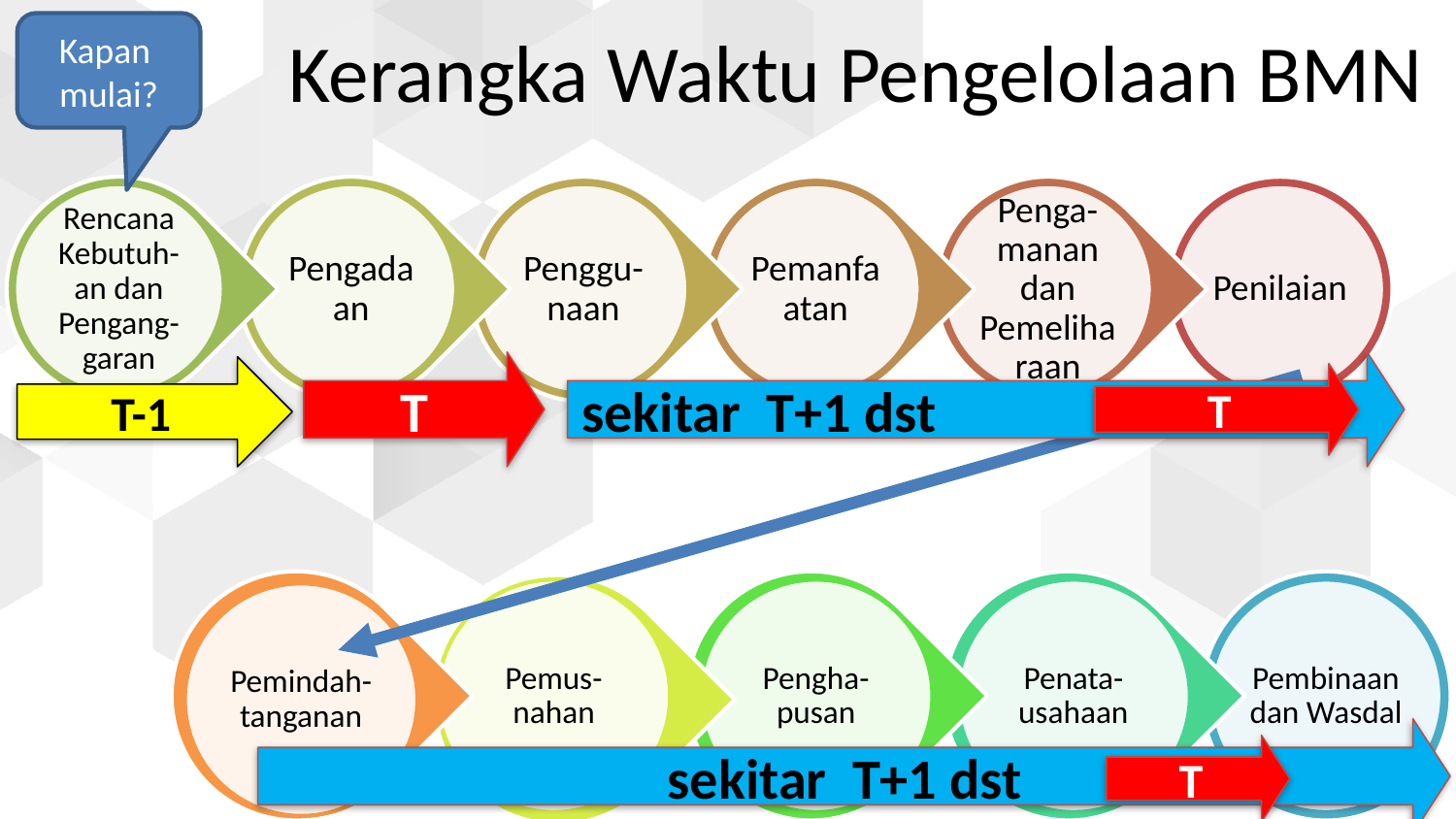

# Kerangka Waktu Pengelolaan BMN
Penilaian
Penga-manan dan Pemeliharaan
Pemanfaatan
Penggu-naan
Pengadaan
Rencana Kebutuh-an dan Pengang-garan
Kapan
mulai?
T
sekitar  T+1 dst
T-1
T
Pembinaan dan Wasdal
Penata-usahaan
Pengha-pusan
Pemus-nahan
Pemindah-tanganan
sekitar  T+1 dst
T